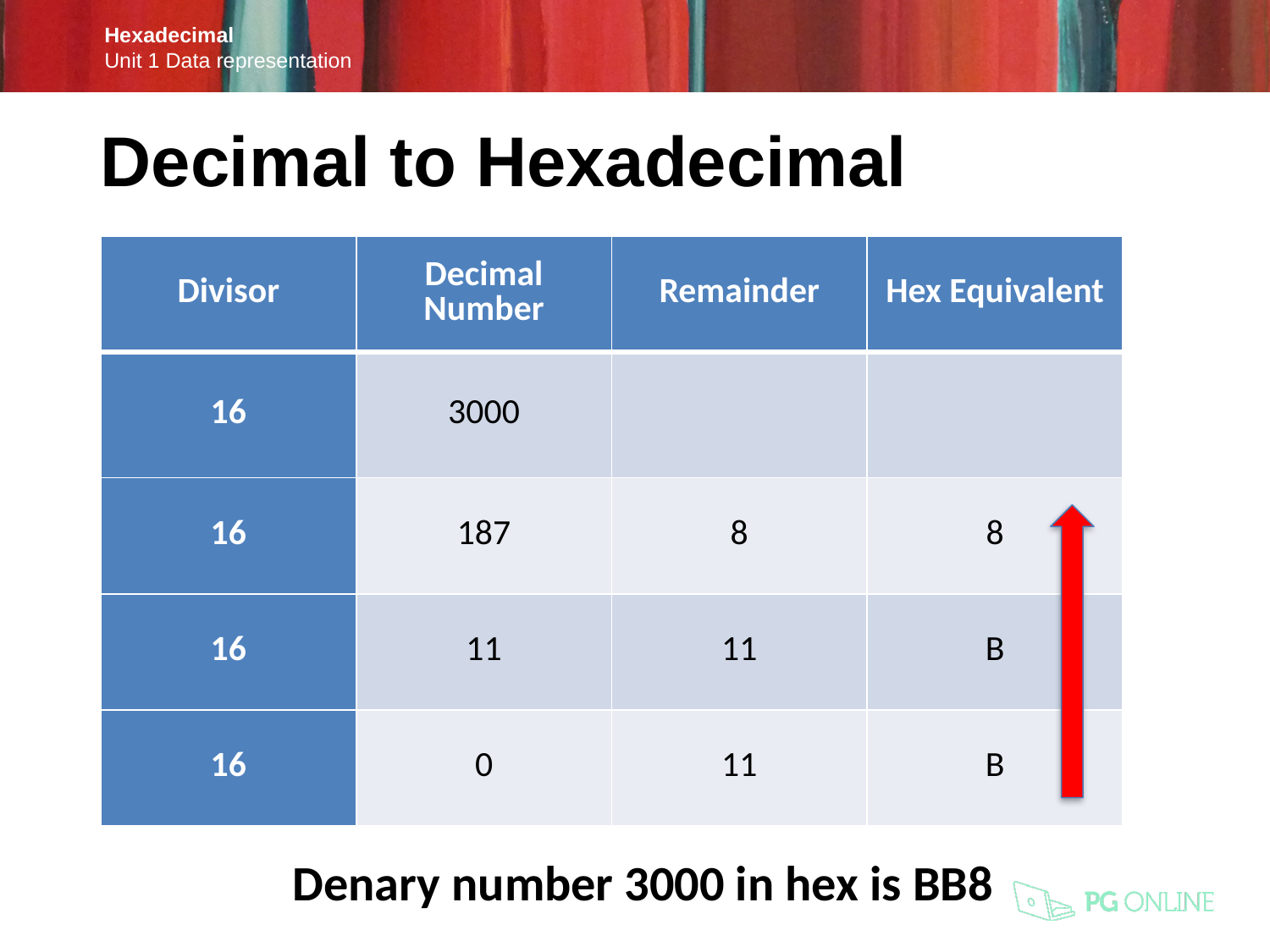

Decimal to Hexadecimal
| Divisor | Decimal Number | Remainder | Hex Equivalent |
| --- | --- | --- | --- |
| 16 | 3000 |  |  |
| 16 | 187 | 8 | 8 |
| 16 | 11 | 11 | B |
| 16 | 0 | 11 | B |

Denary number 3000 in hex is BB8